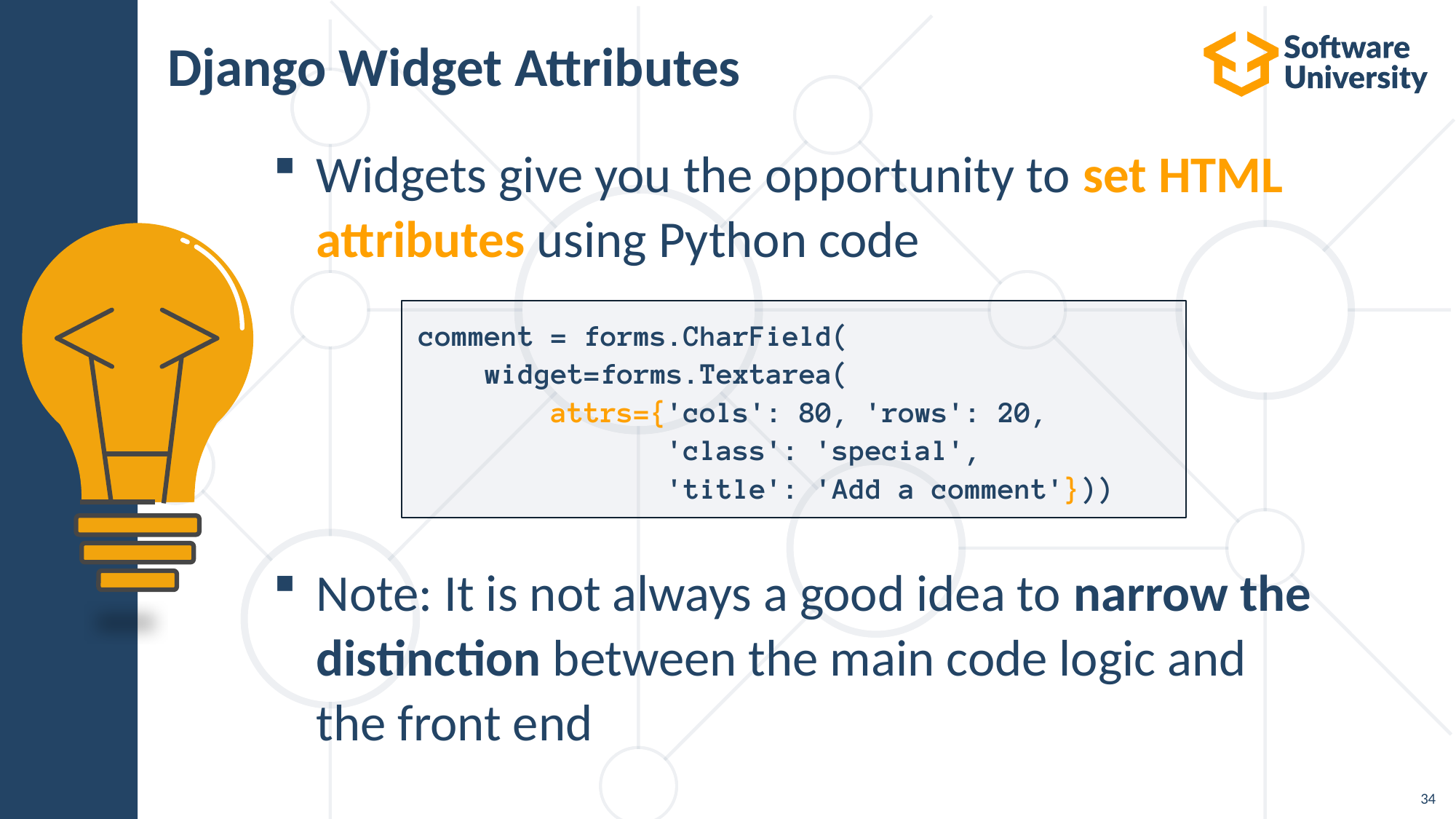

# Django Widget Attributes
Widgets give you the opportunity to set HTML attributes using Python code

Note: It is not always a good idea to narrow the distinction between the main code logic and
the front end
comment = forms.CharField(
    widget=forms.Textarea(
        attrs={'cols': 80, 'rows': 20,
               'class': 'special',
               'title': 'Add a comment'}))
34